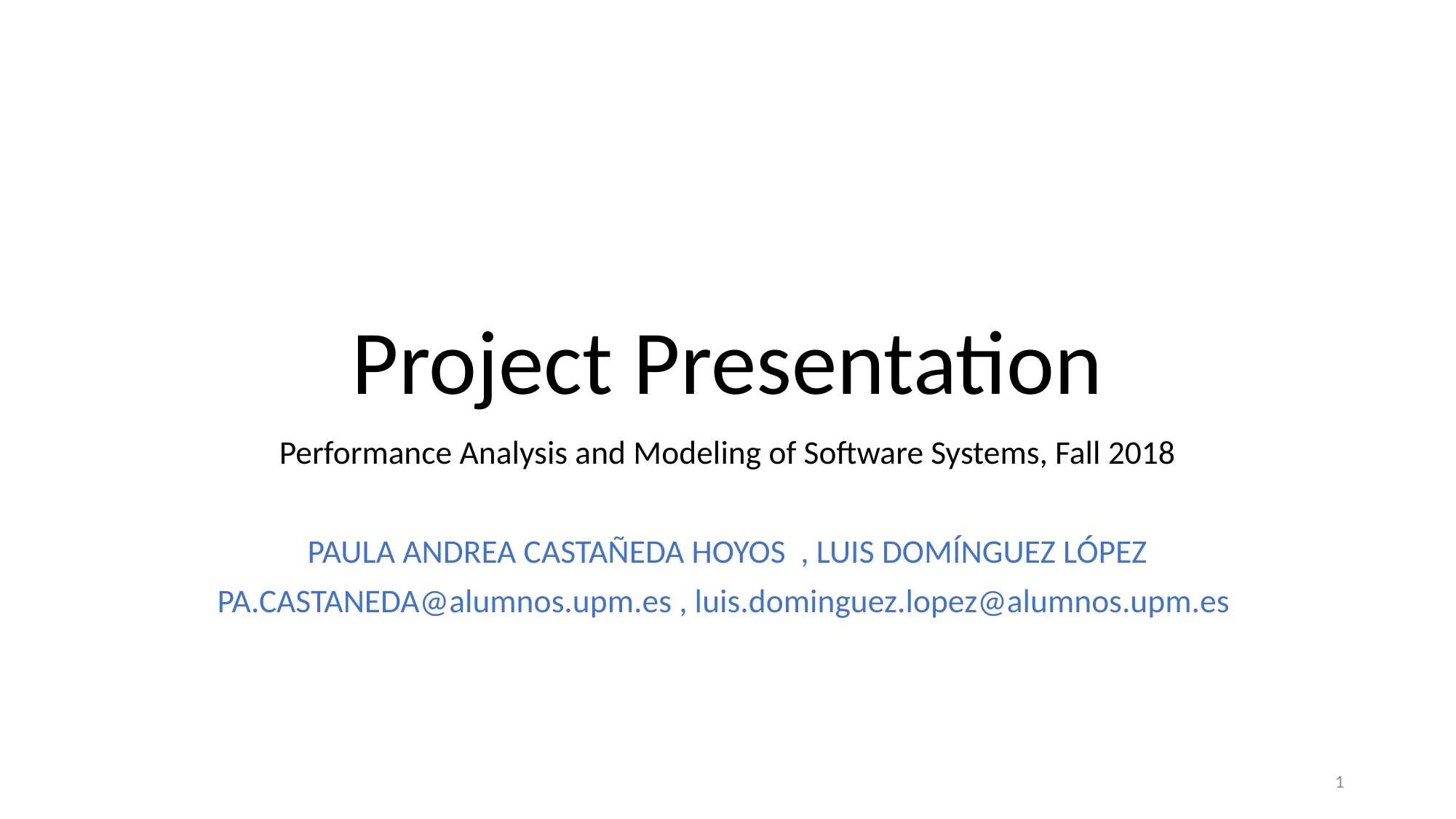

# Project Presentation
Performance Analysis and Modeling of Software Systems, Fall 2018

PAULA ANDREA CASTAÑEDA HOYOS  , LUIS DOMÍNGUEZ LÓPEZ
PA.CASTANEDA@alumnos.upm.es , luis.dominguez.lopez@alumnos.upm.es
1